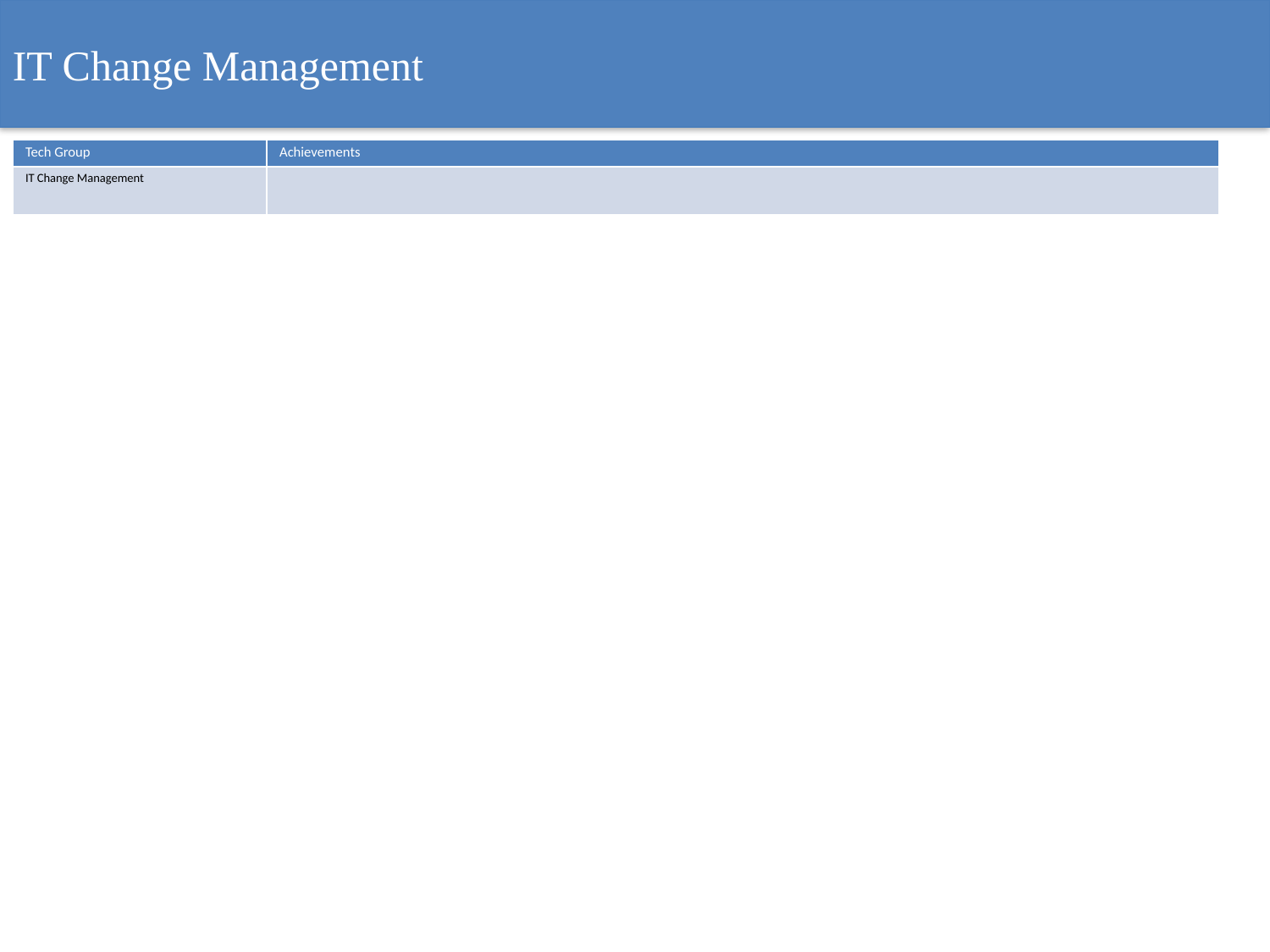

IT Change Management
| Tech Group | Achievements |
| --- | --- |
| IT Change Management |  |